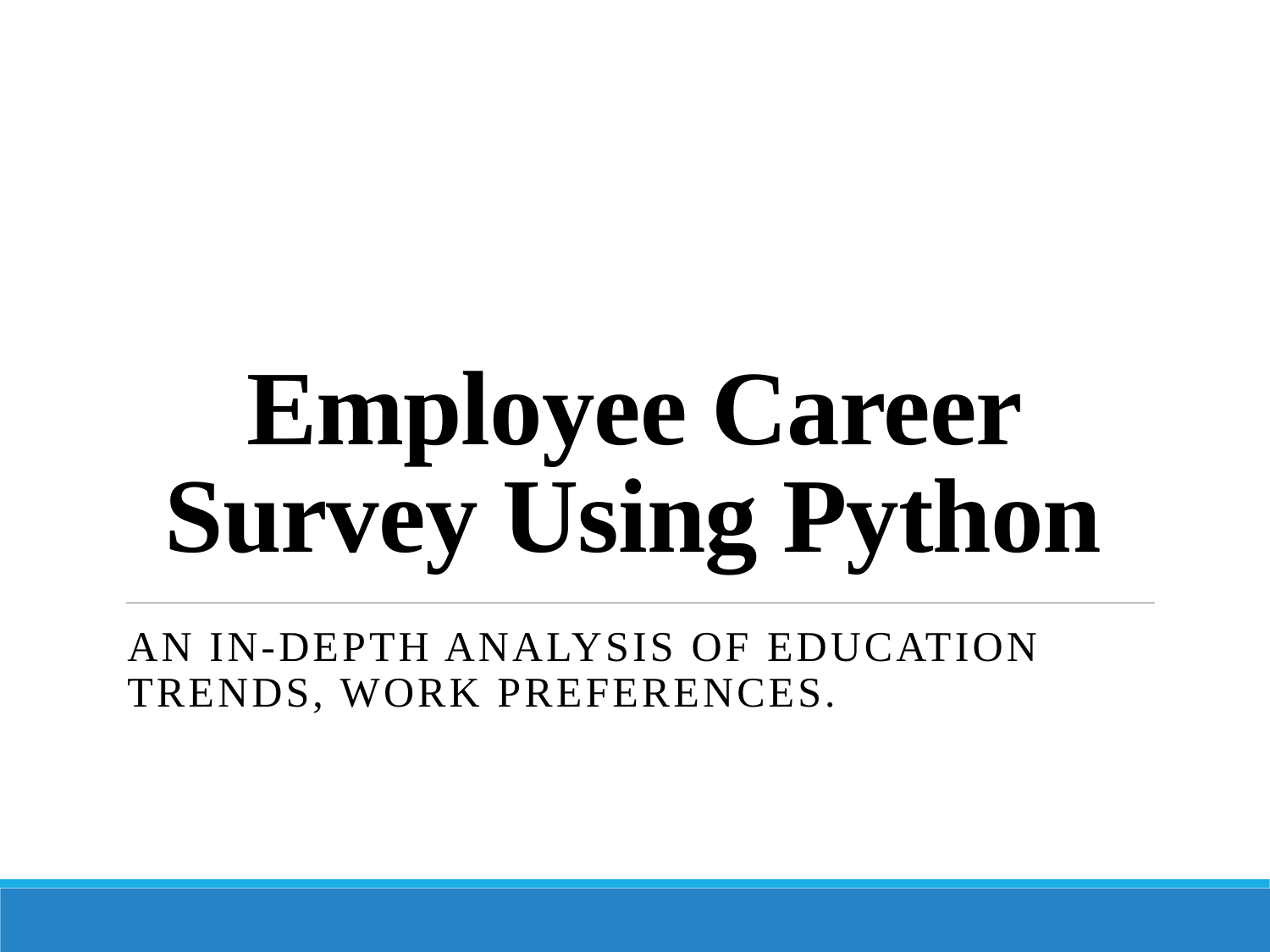

# Employee Career Survey Using Python
An in-depth analysis of education trends, work preferences.